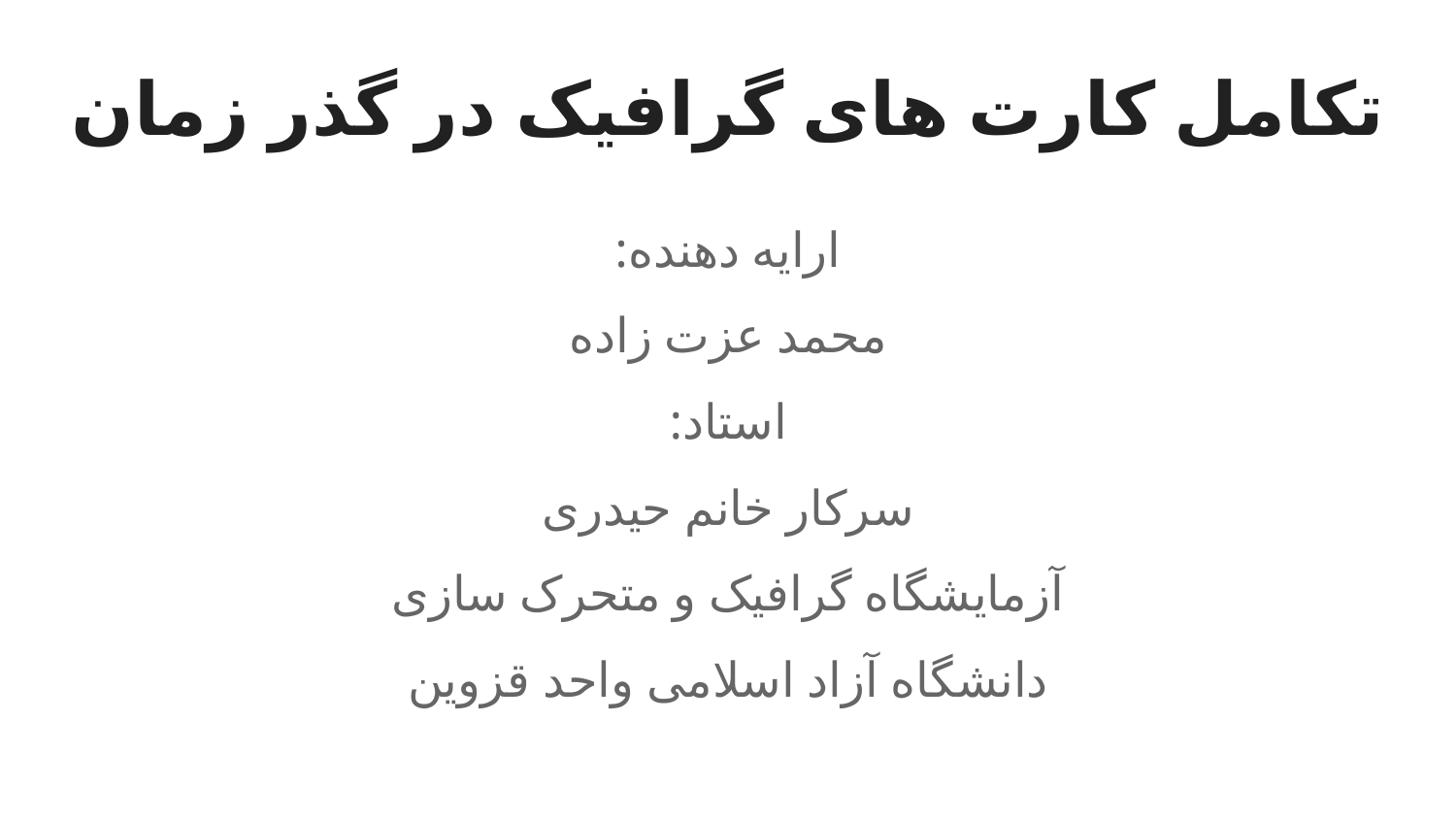

# تکامل کارت های گرافیک در گذر زمان
ارایه دهنده:
محمد عزت زاده
استاد:
سرکار خانم حیدری
آزمایشگاه گرافیک و متحرک سازی
دانشگاه آزاد اسلامی واحد قزوین